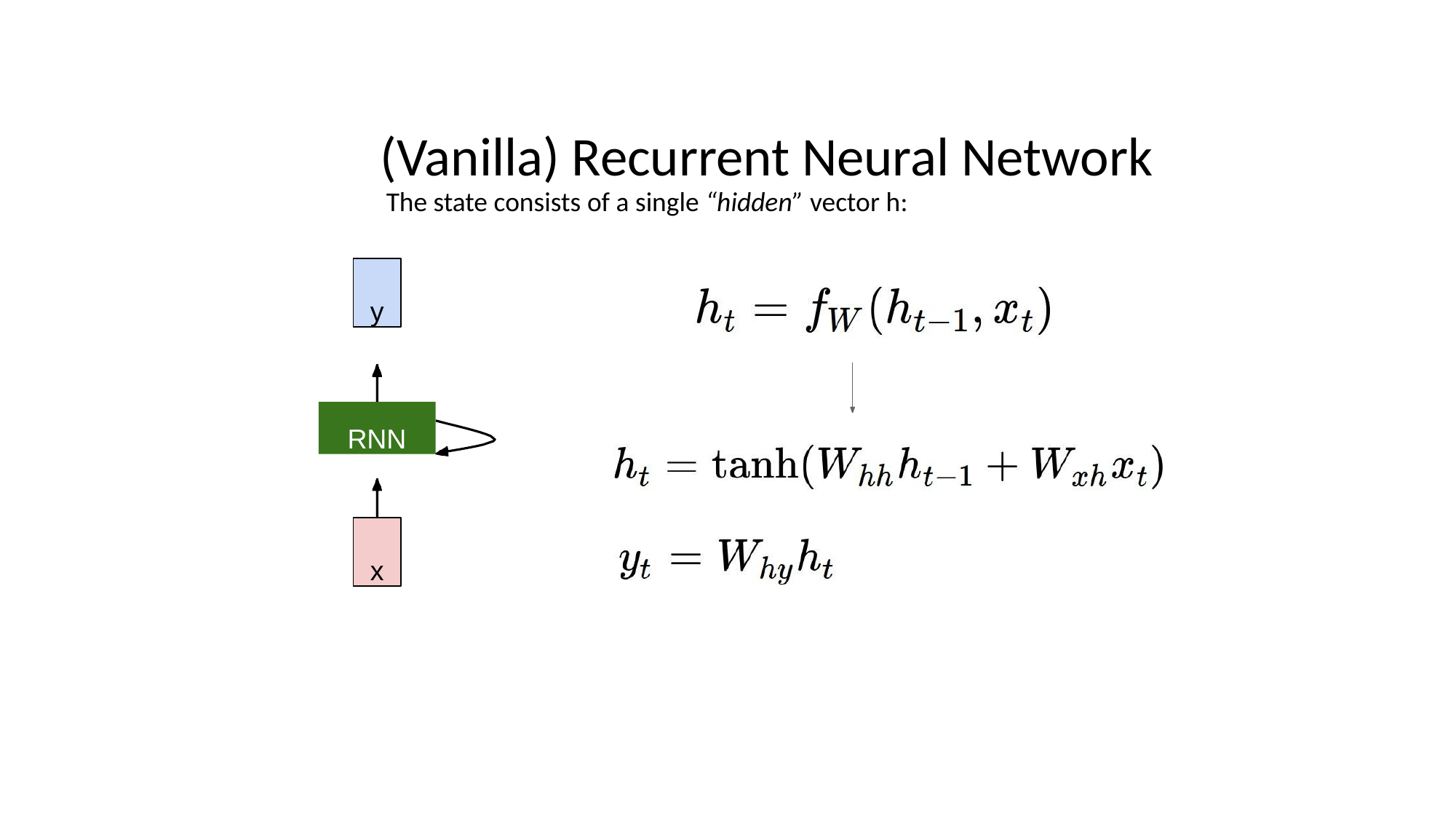

#
(Vanilla) Recurrent Neural Network
The state consists of a single “hidden” vector h:

y

RNN

x